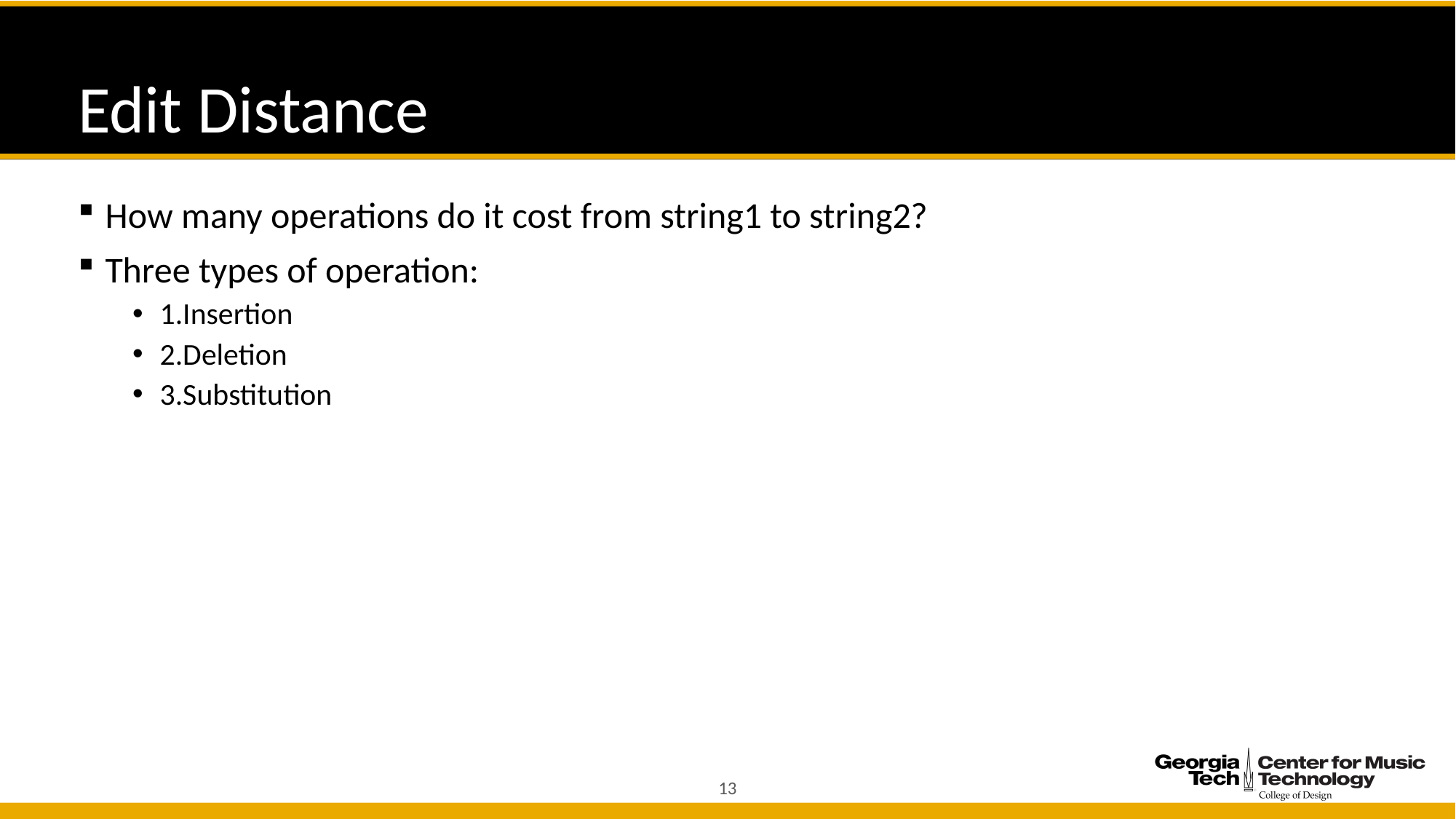

# Edit Distance
How many operations do it cost from string1 to string2?
Three types of operation:
1.Insertion
2.Deletion
3.Substitution